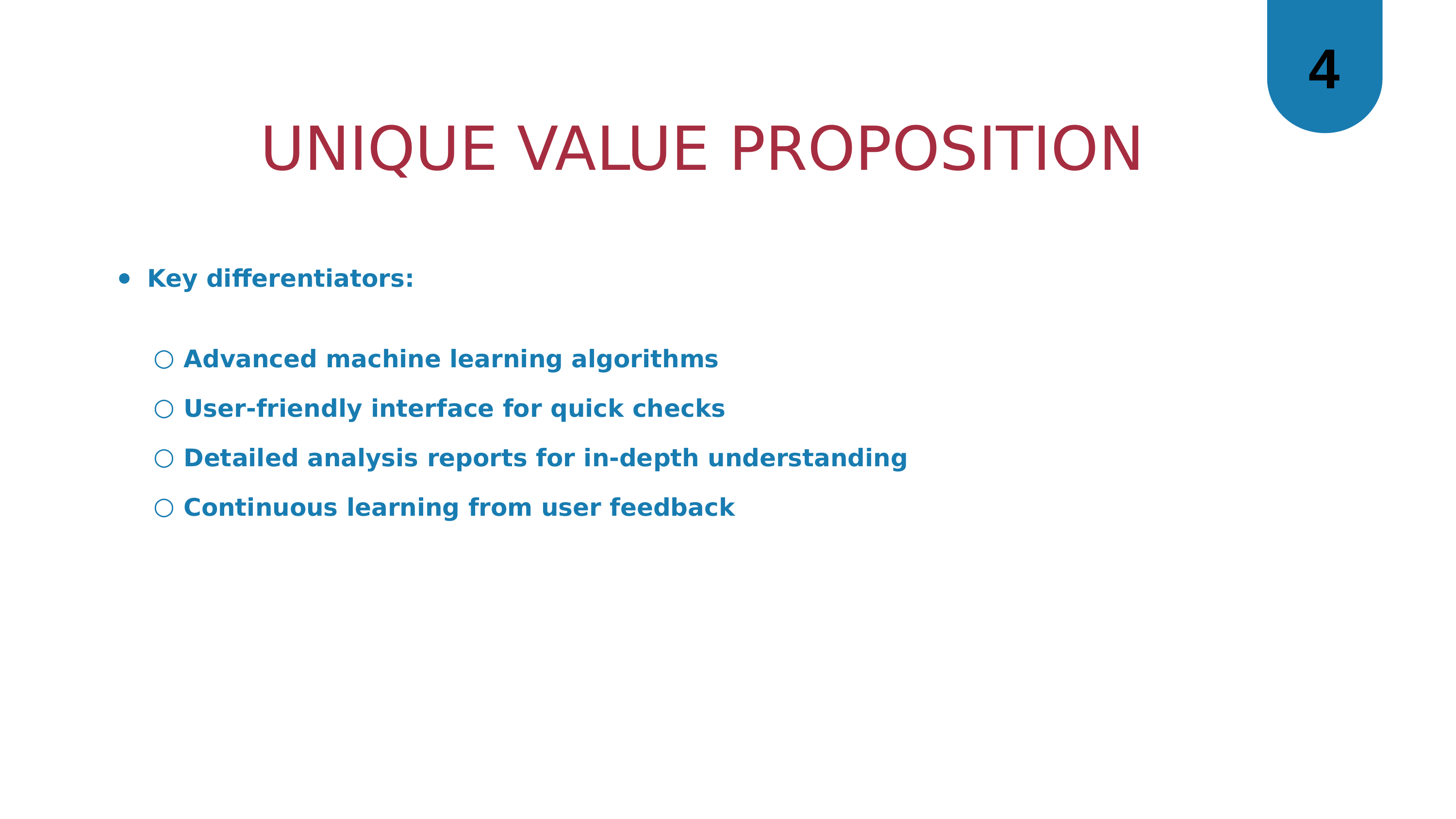

# 4
UNIQUE VALUE PROPOSITION
Key differentiators:

Advanced machine learning algorithms
User-friendly interface for quick checks
Detailed analysis reports for in-depth understanding
Continuous learning from user feedback